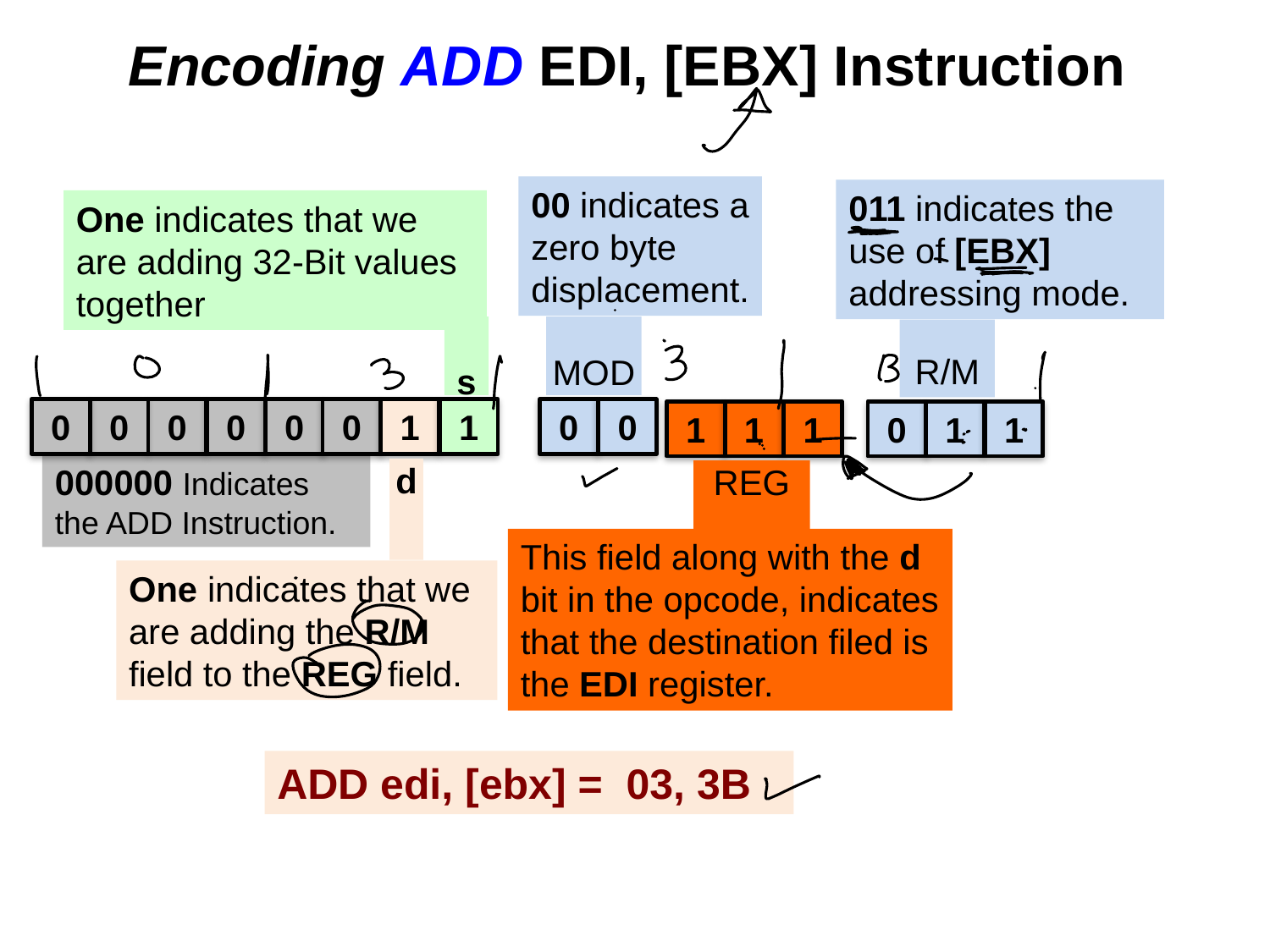

# Encoding ADD EDI, [EBX] Instruction
00 indicates a zero byte displacement.
011 indicates the use of [EBX] addressing mode.
One indicates that we are adding 32-Bit values together

s

MOD

R/M
0
0
0
0
0
0
1
1
0
0
1
1
1
0
1
1
000000 Indicates the ADD Instruction.
d
REG
This field along with the d bit in the opcode, indicates that the destination filed is the EDI register.
One indicates that we are adding the R/M field to the REG field.
ADD edi, [ebx] =  03, 3B